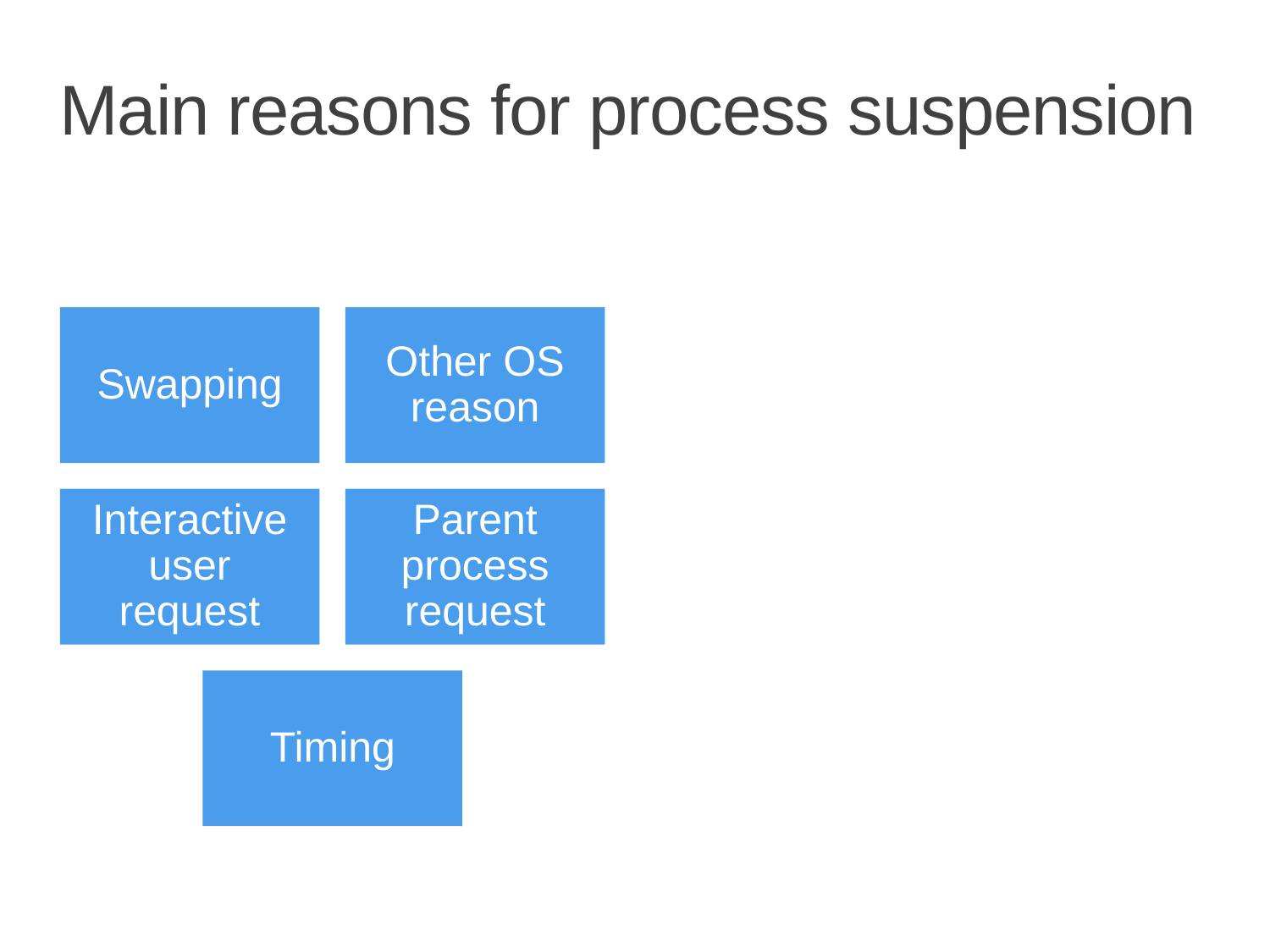

# Main reasons for process suspension
Swapping
Other OS reason
Interactive user request
Parent process request
Timing